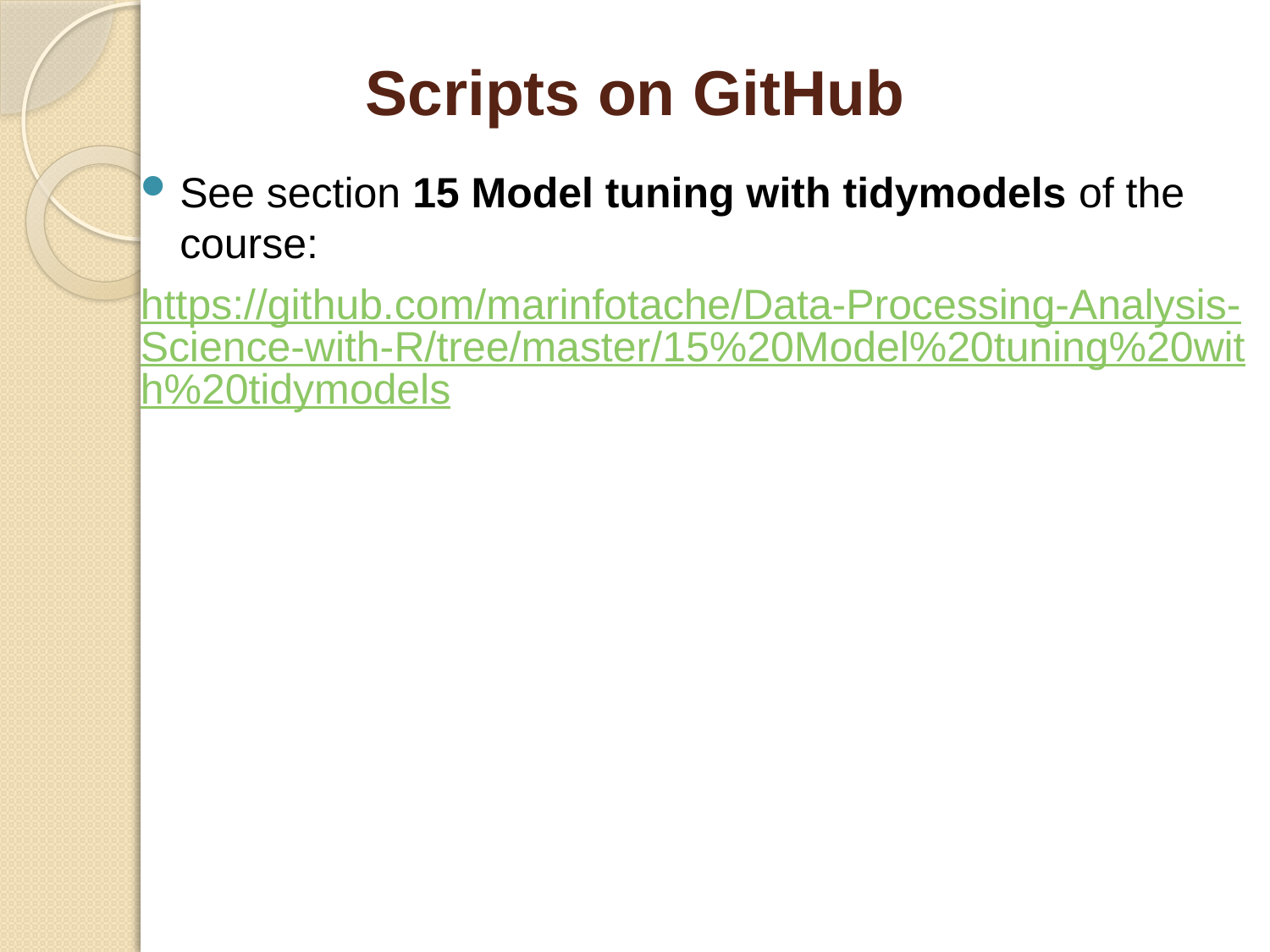

# Scripts on GitHub
See section 15 Model tuning with tidymodels of the course:
https://github.com/marinfotache/Data-Processing-Analysis-Science-with-R/tree/master/15%20Model%20tuning%20with%20tidymodels